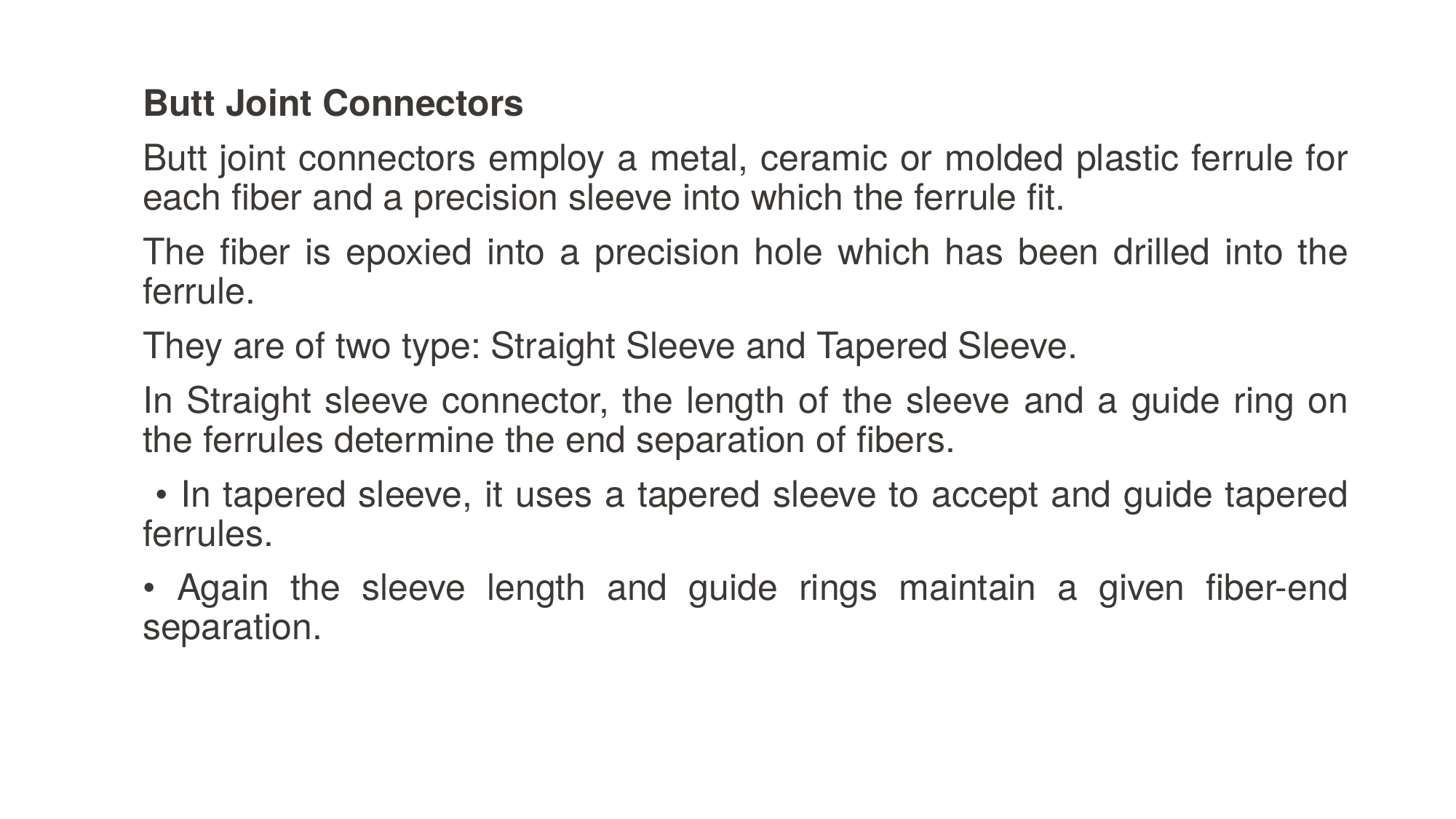

Butt Joint Connectors
Butt joint connectors employ a metal, ceramic or molded plastic ferrule for each fiber and a precision sleeve into which the ferrule fit.
The fiber is epoxied into a precision hole which has been drilled into the ferrule.
They are of two type: Straight Sleeve and Tapered Sleeve.
In Straight sleeve connector, the length of the sleeve and a guide ring on the ferrules determine the end separation of fibers.
 • In tapered sleeve, it uses a tapered sleeve to accept and guide tapered ferrules.
• Again the sleeve length and guide rings maintain a given fiber-end separation.